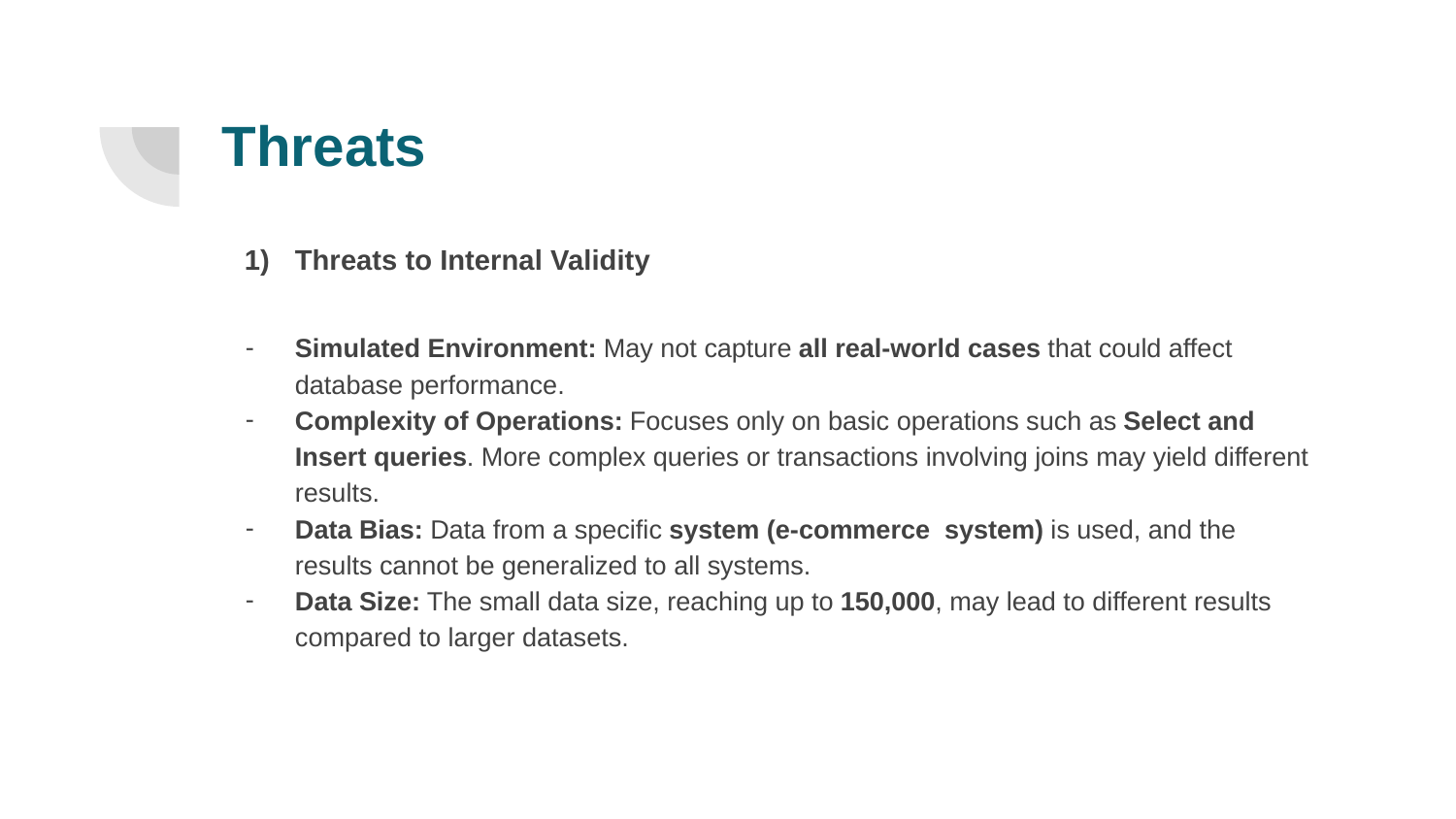

# Threats
Threats to Internal Validity

Simulated Environment: May not capture all real-world cases that could affect database performance.
Complexity of Operations: Focuses only on basic operations such as Select and Insert queries. More complex queries or transactions involving joins may yield different results.
Data Bias: Data from a specific system (e-commerce  system) is used, and the results cannot be generalized to all systems.
Data Size: The small data size, reaching up to 150,000, may lead to different results compared to larger datasets.